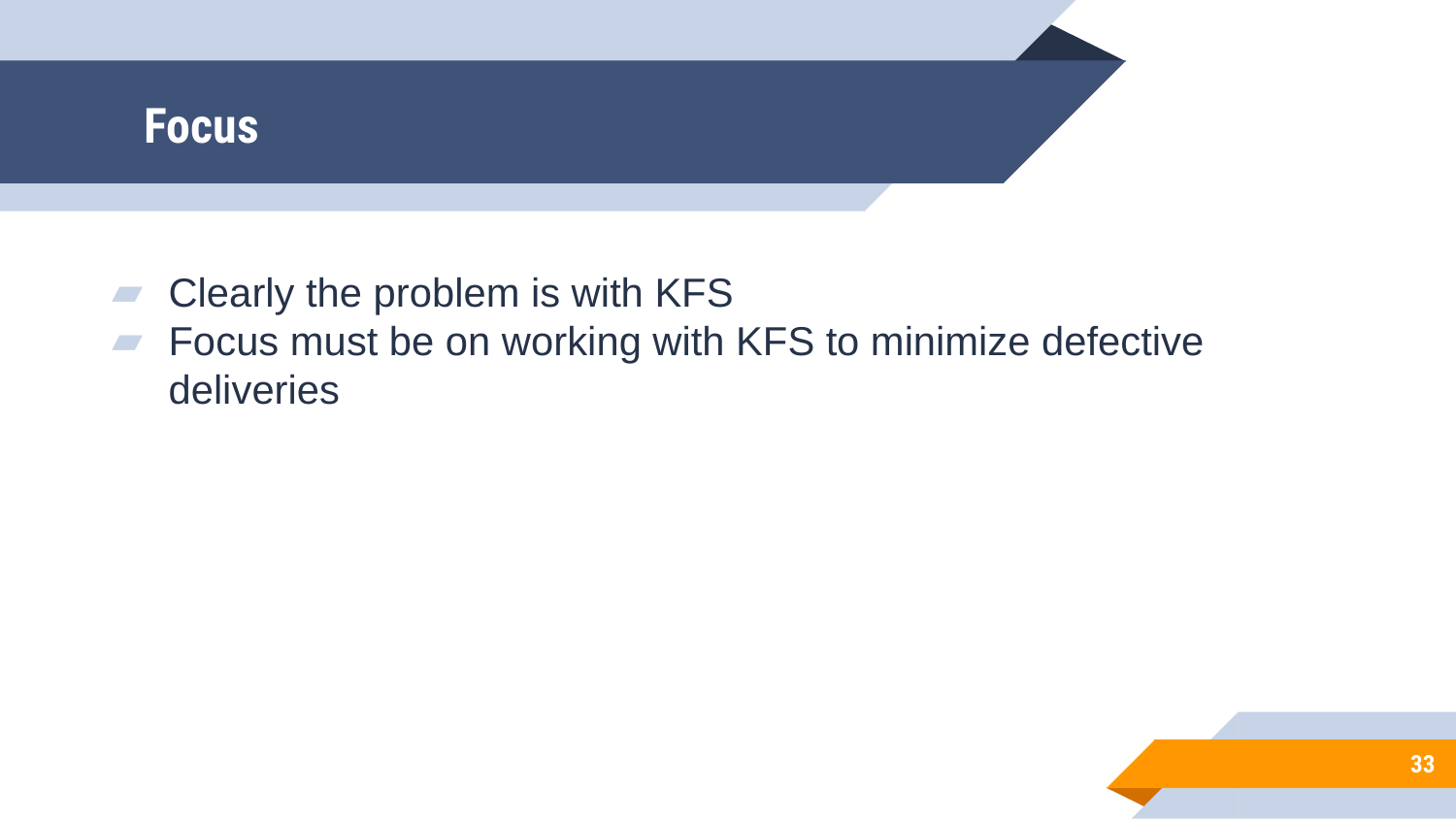

# Focus
Clearly the problem is with KFS
Focus must be on working with KFS to minimize defective deliveries
33